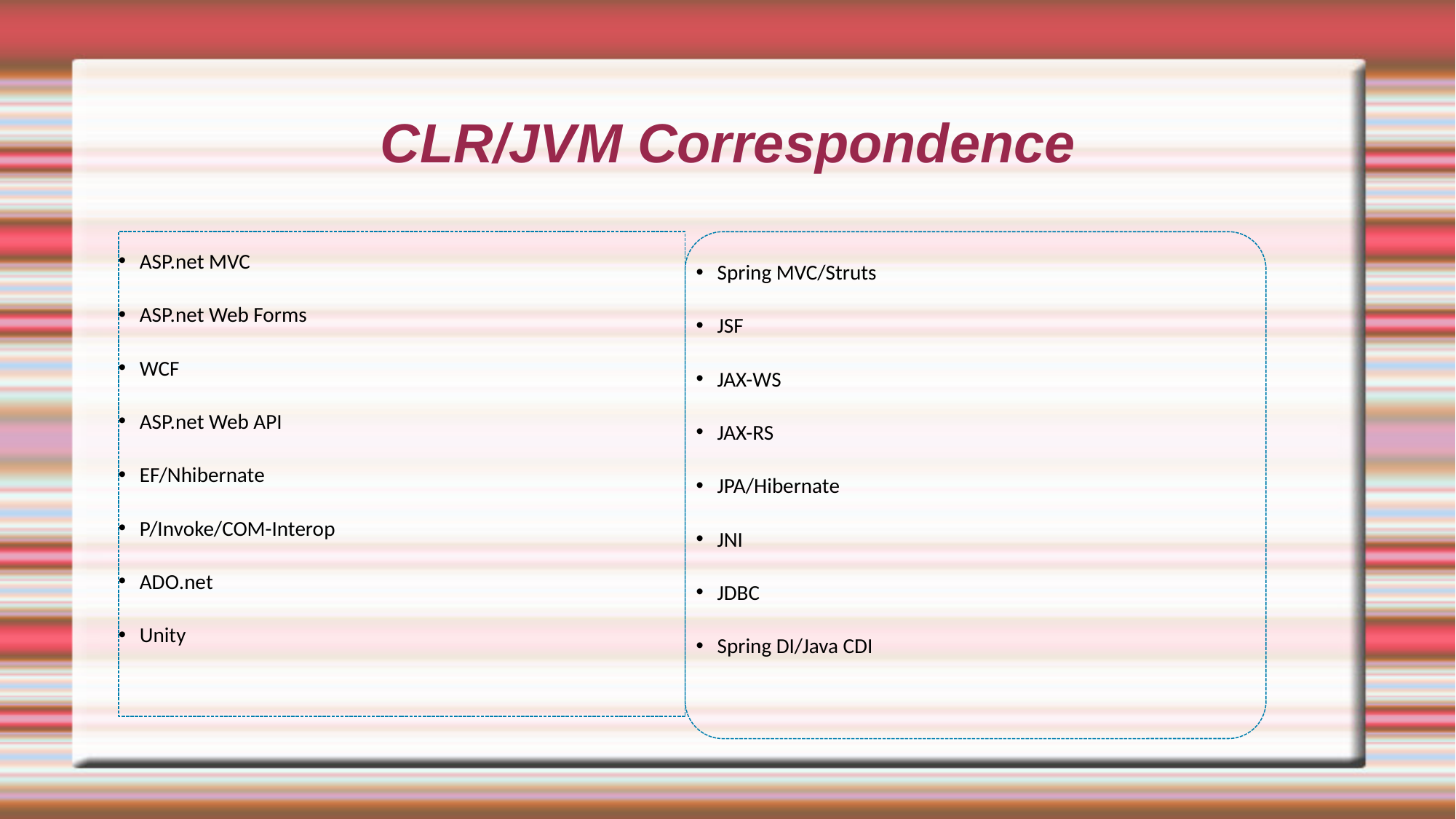

# CLR/JVM Correspondence
ASP.net MVC
ASP.net Web Forms
WCF
ASP.net Web API
EF/Nhibernate
P/Invoke/COM-Interop
ADO.net
Unity

Spring MVC/Struts
JSF
JAX-WS
JAX-RS
JPA/Hibernate
JNI
JDBC
Spring DI/Java CDI